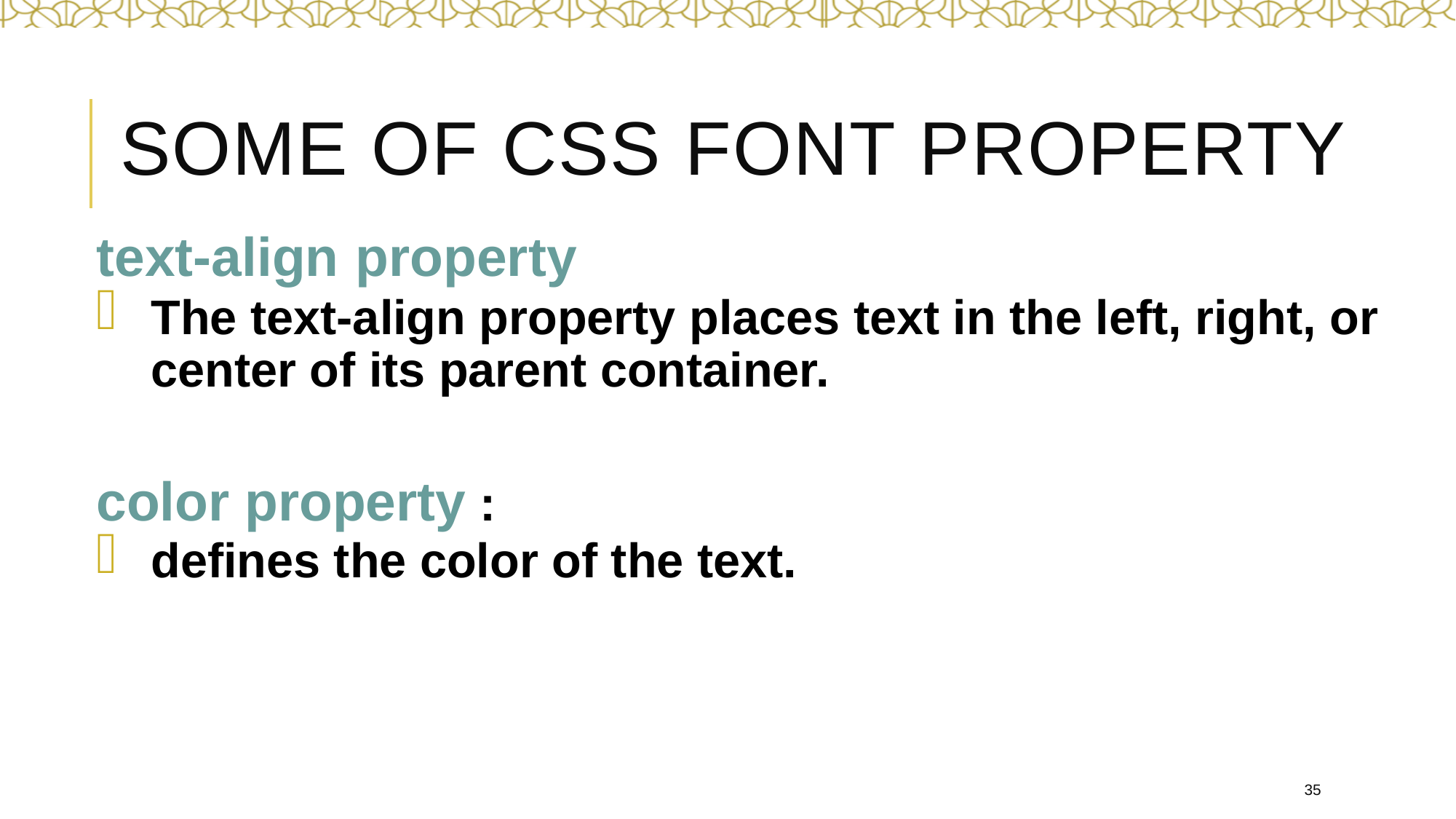

# Some of Css font property
text-align property
The text-align property places text in the left, right, or center of its parent container.

color property :
defines the color of the text.

35